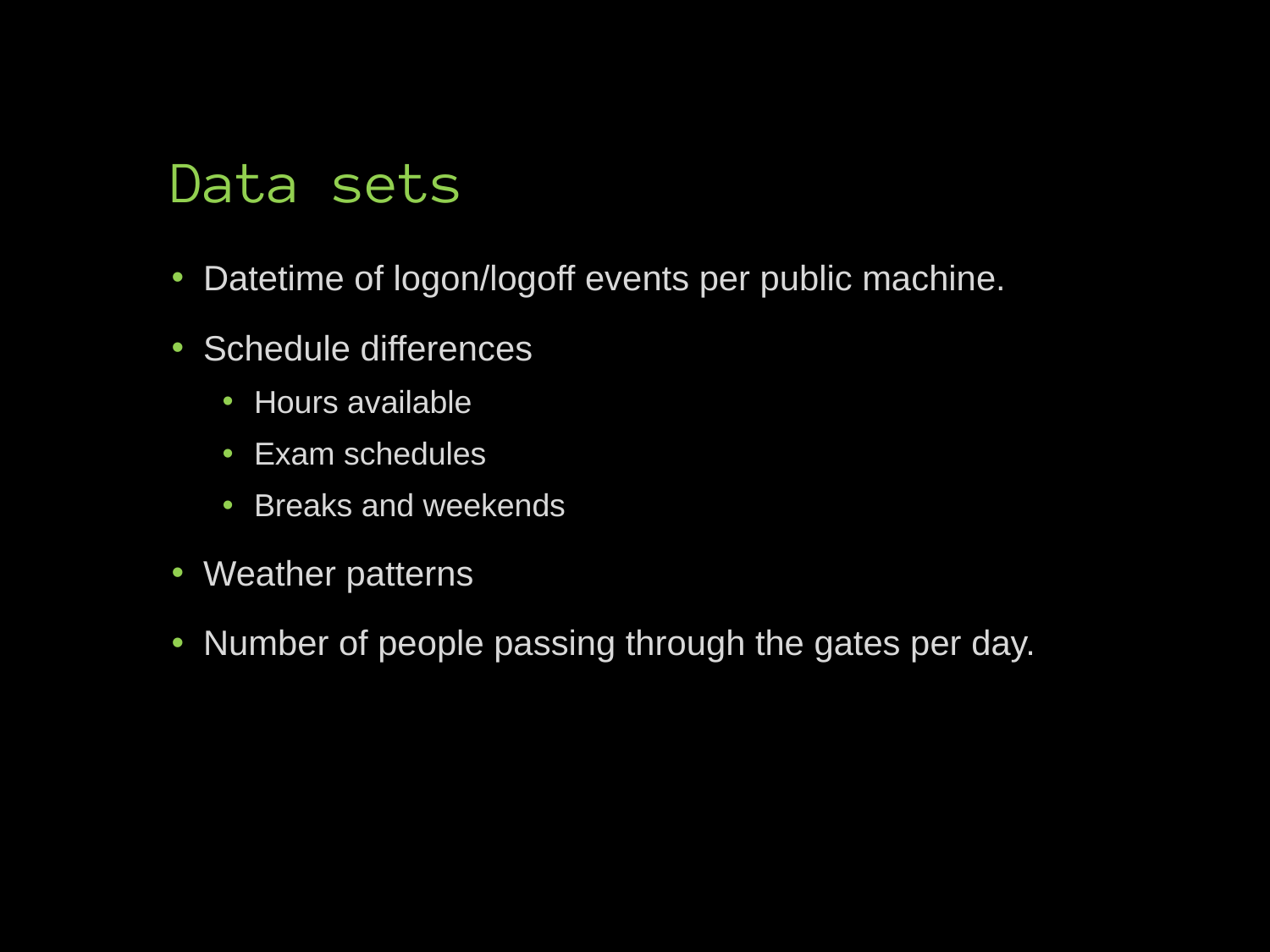

# Data sets
Datetime of logon/logoff events per public machine.
Schedule differences
Hours available
Exam schedules
Breaks and weekends
Weather patterns
Number of people passing through the gates per day.